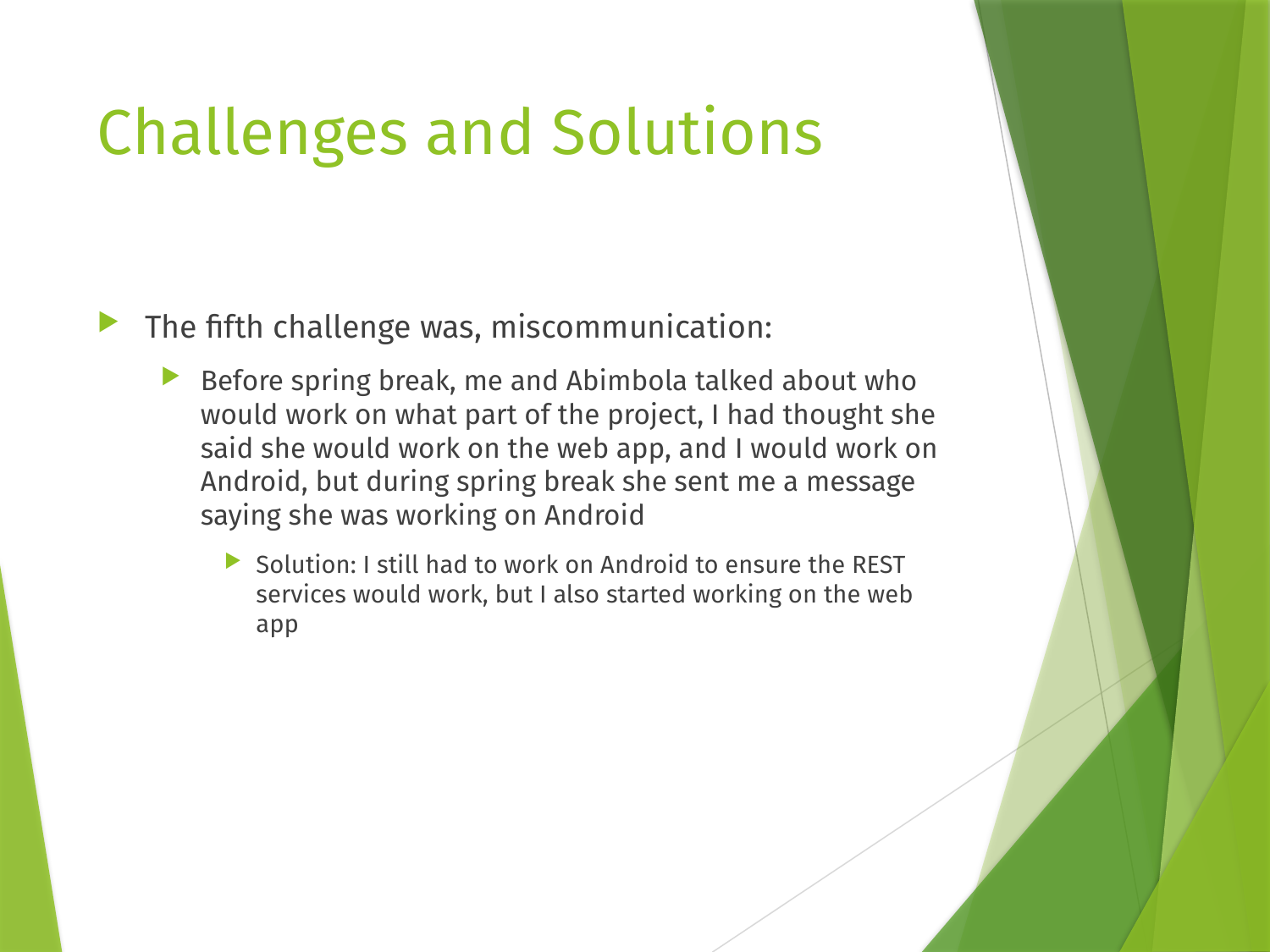

# Challenges and Solutions
The fifth challenge was, miscommunication:
Before spring break, me and Abimbola talked about who would work on what part of the project, I had thought she said she would work on the web app, and I would work on Android, but during spring break she sent me a message saying she was working on Android
Solution: I still had to work on Android to ensure the REST services would work, but I also started working on the web app